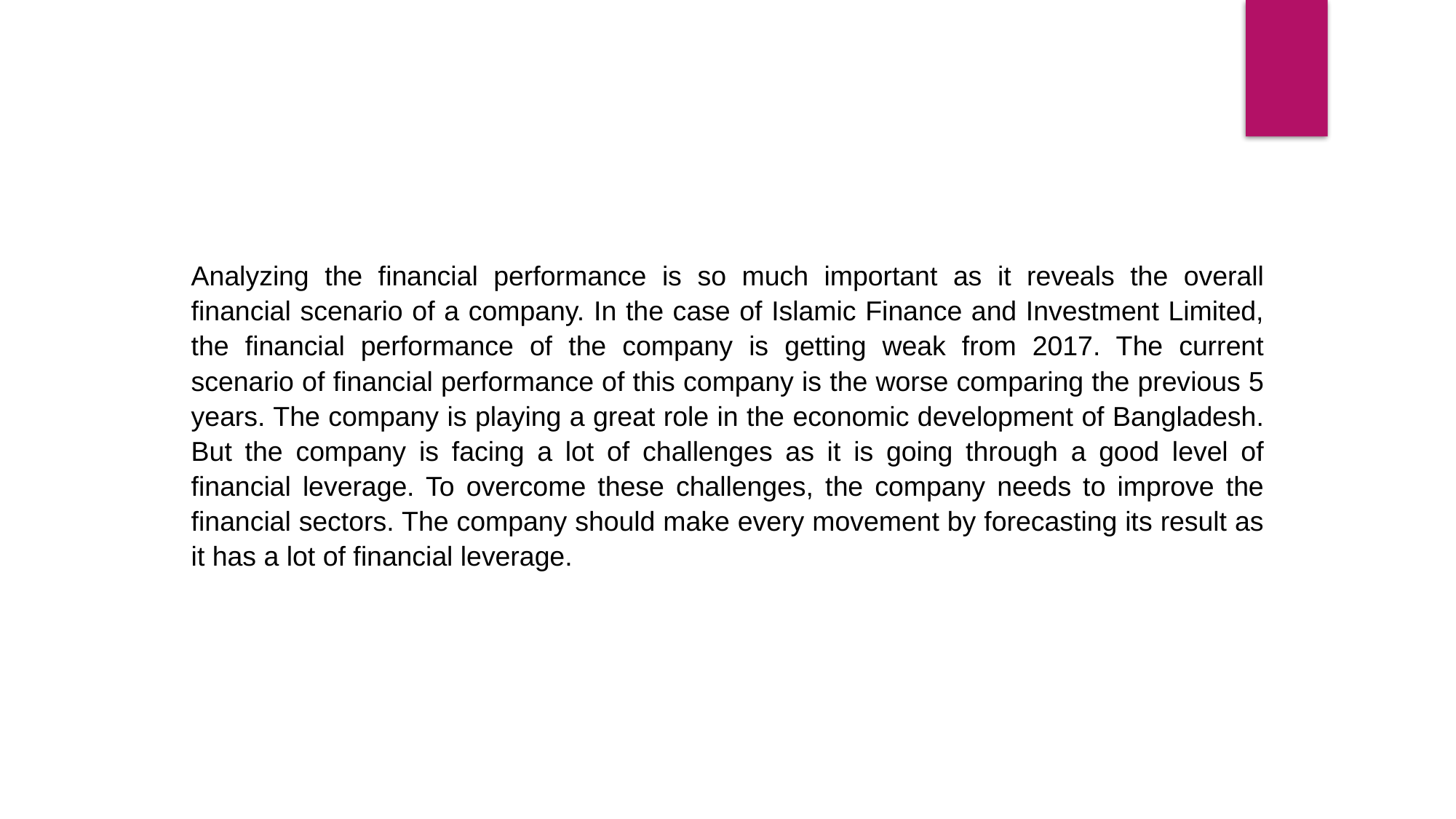

Analyzing the financial performance is so much important as it reveals the overall financial scenario of a company. In the case of Islamic Finance and Investment Limited, the financial performance of the company is getting weak from 2017. The current scenario of financial performance of this company is the worse comparing the previous 5 years. The company is playing a great role in the economic development of Bangladesh. But the company is facing a lot of challenges as it is going through a good level of financial leverage. To overcome these challenges, the company needs to improve the financial sectors. The company should make every movement by forecasting its result as it has a lot of financial leverage.